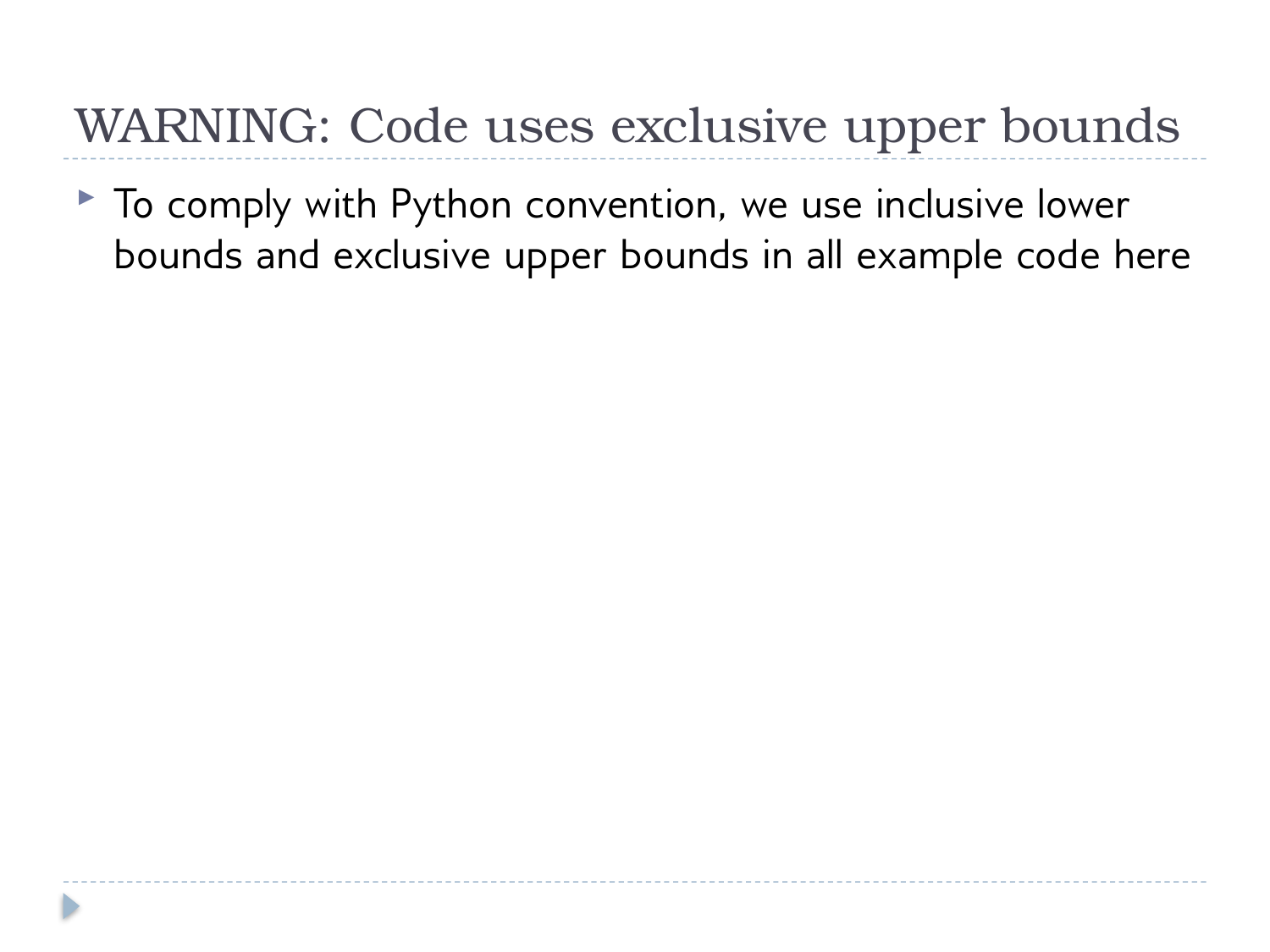

# WARNING: Code uses exclusive upper bounds
To comply with Python convention, we use inclusive lower bounds and exclusive upper bounds in all example code here